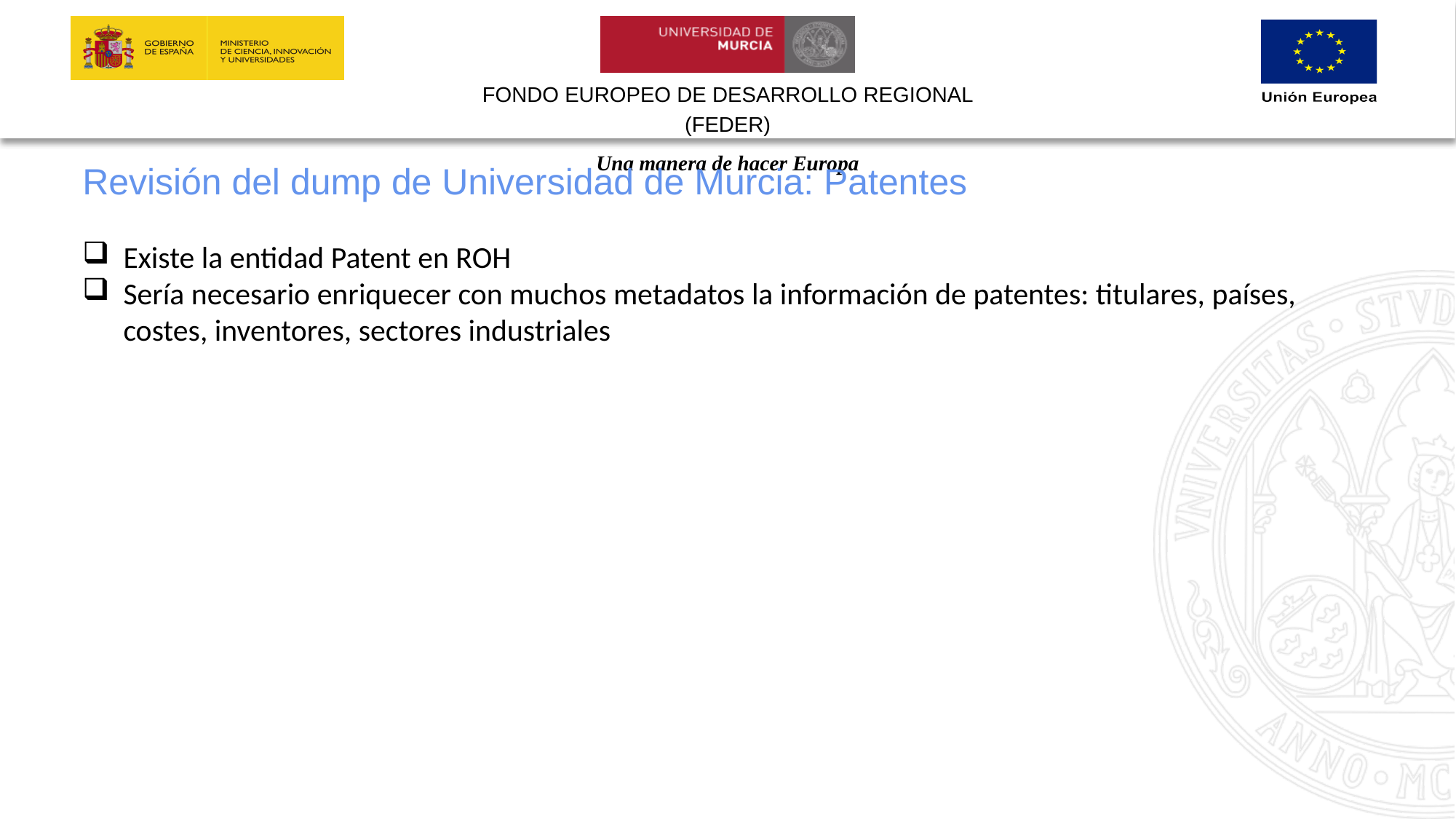

Revisión del dump de Universidad de Murcia: Patentes

Existe la entidad Patent en ROH
Sería necesario enriquecer con muchos metadatos la información de patentes: titulares, países, costes, inventores, sectores industriales